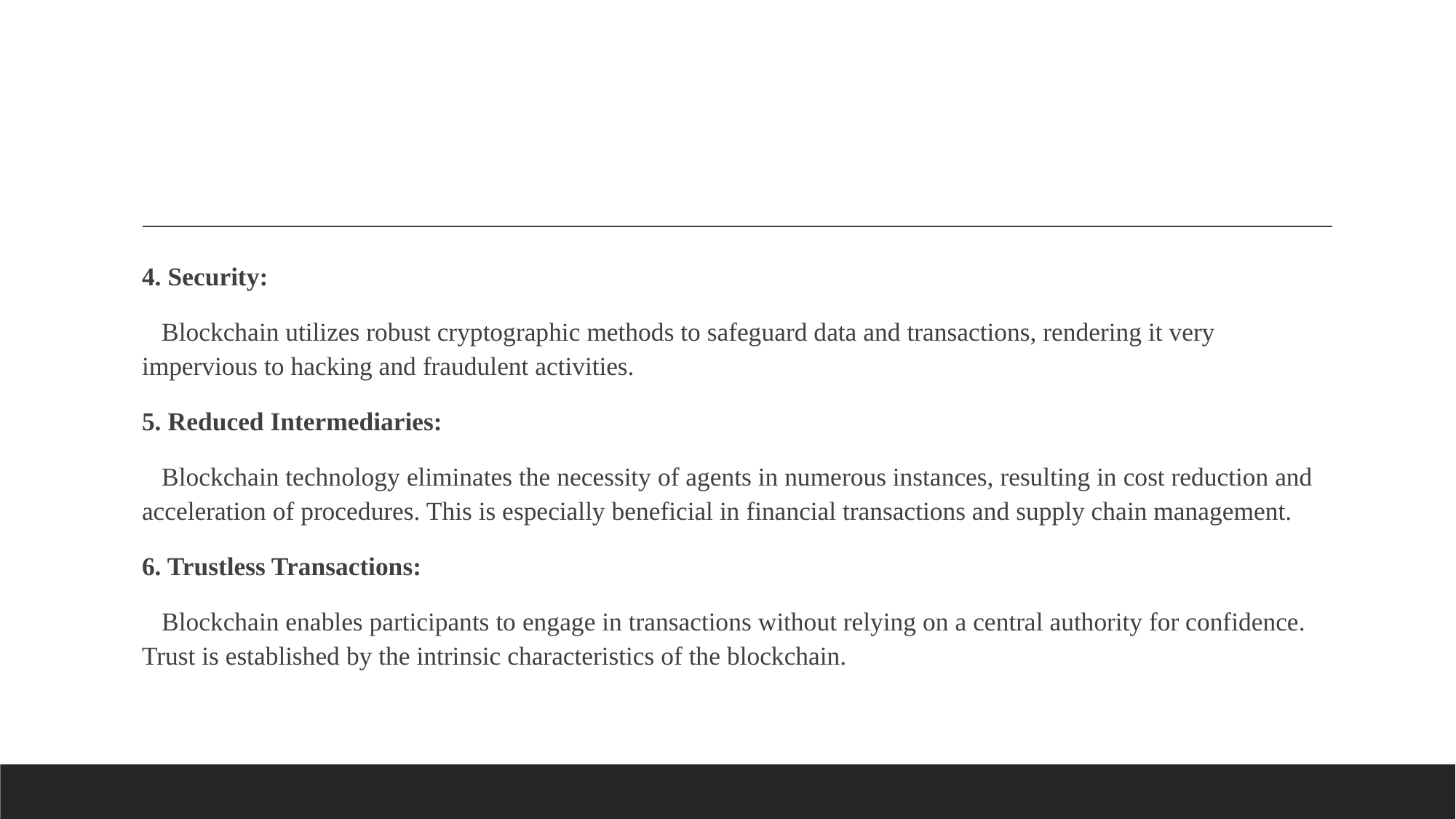

#
4. Security:
   Blockchain utilizes robust cryptographic methods to safeguard data and transactions, rendering it very impervious to hacking and fraudulent activities.
5. Reduced Intermediaries:
   Blockchain technology eliminates the necessity of agents in numerous instances, resulting in cost reduction and acceleration of procedures. This is especially beneficial in financial transactions and supply chain management.
6. Trustless Transactions:
   Blockchain enables participants to engage in transactions without relying on a central authority for confidence. Trust is established by the intrinsic characteristics of the blockchain.